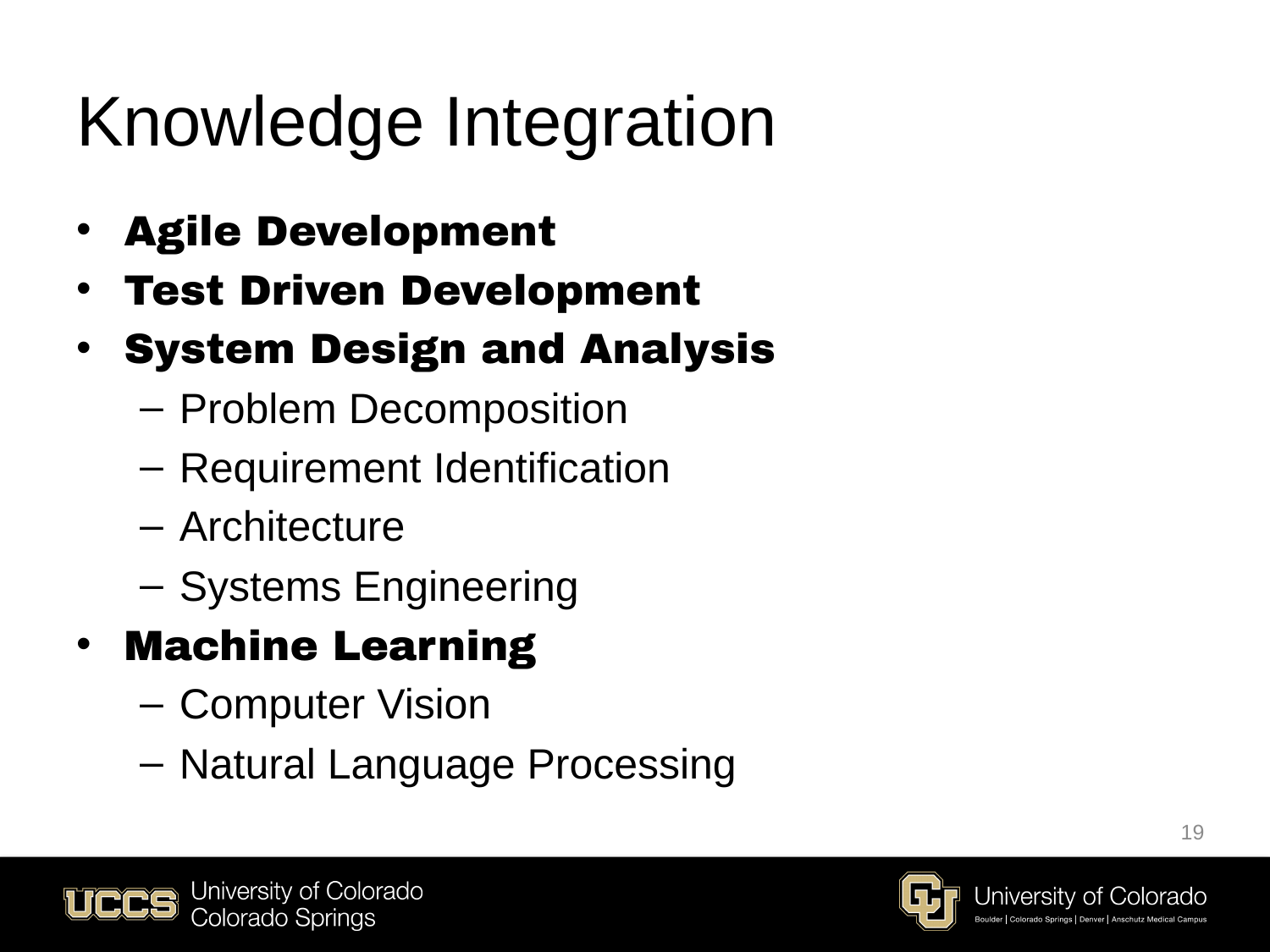

# Knowledge Integration
Agile Development
Test Driven Development
System Design and Analysis
Problem Decomposition
Requirement Identification
Architecture
Systems Engineering
Machine Learning
Computer Vision
Natural Language Processing

19